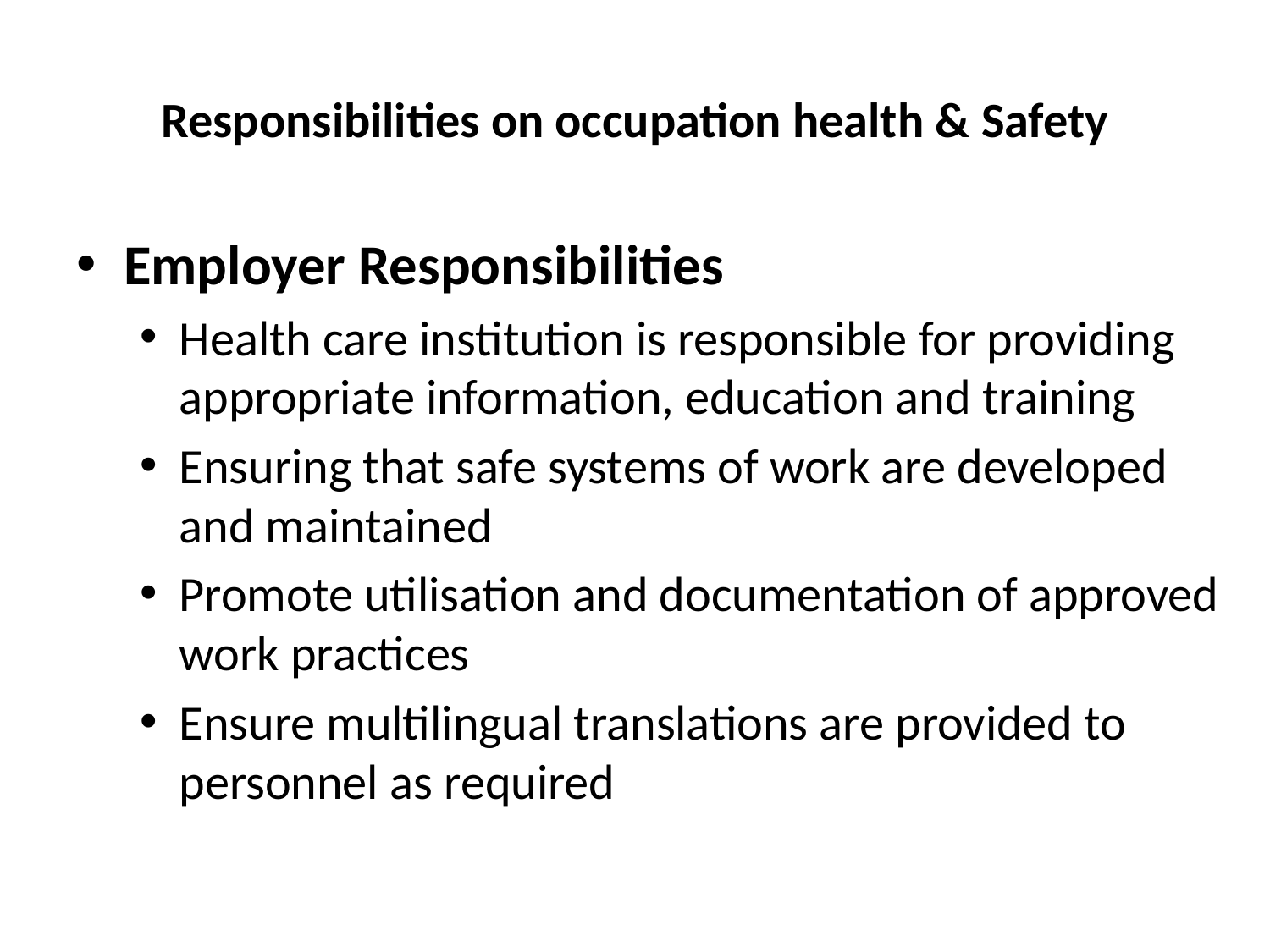

# Responsibilities on occupation health & Safety
Employer Responsibilities
Health care institution is responsible for providing appropriate information, education and training
Ensuring that safe systems of work are developed and maintained
Promote utilisation and documentation of approved work practices
Ensure multilingual translations are provided to personnel as required